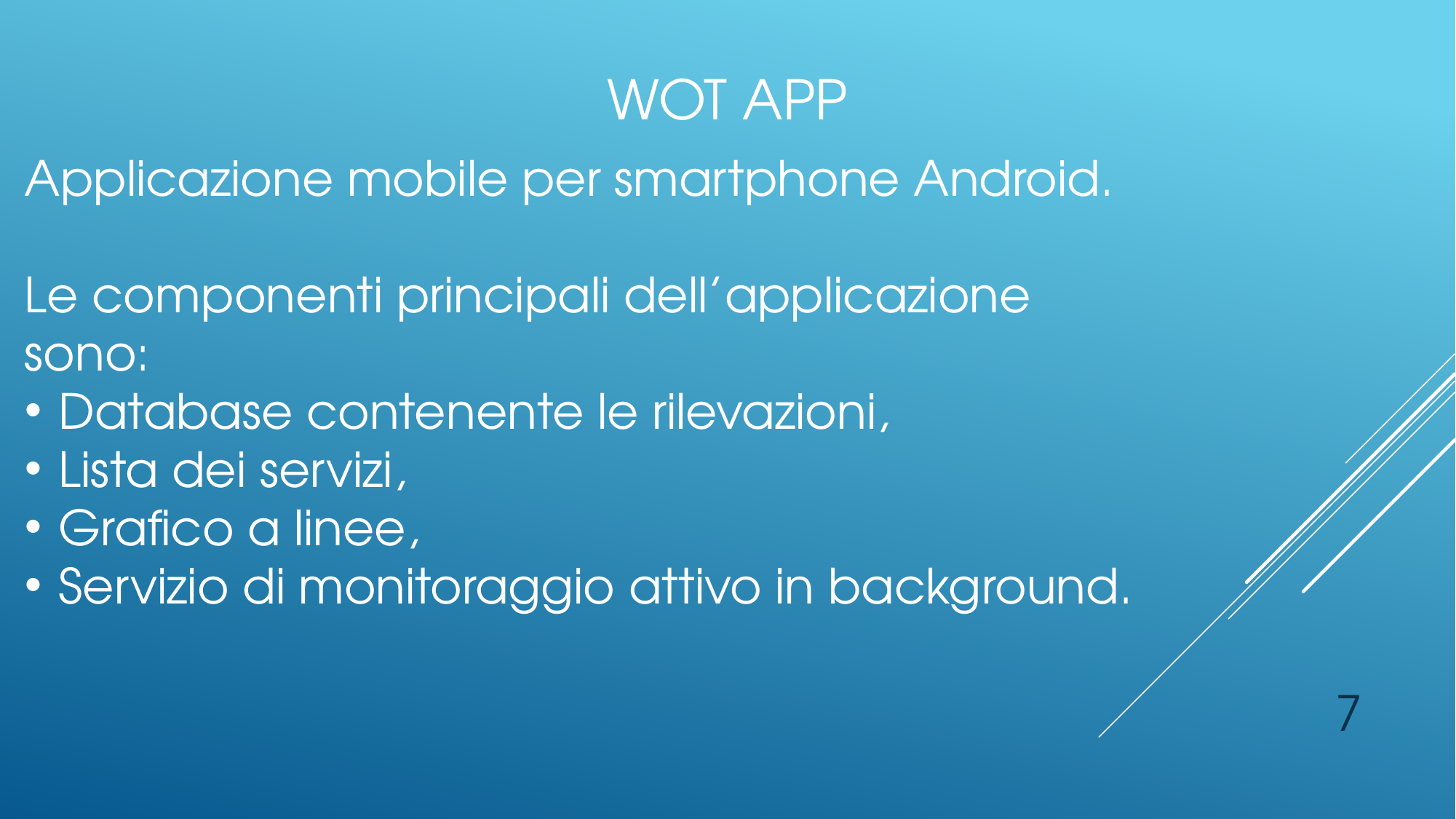

# Wot app
Applicazione mobile per smartphone Android.

Le componenti principali dell’applicazione sono:
Database contenente le rilevazioni,
Lista dei servizi,
Grafico a linee,
Servizio di monitoraggio attivo in background.
7